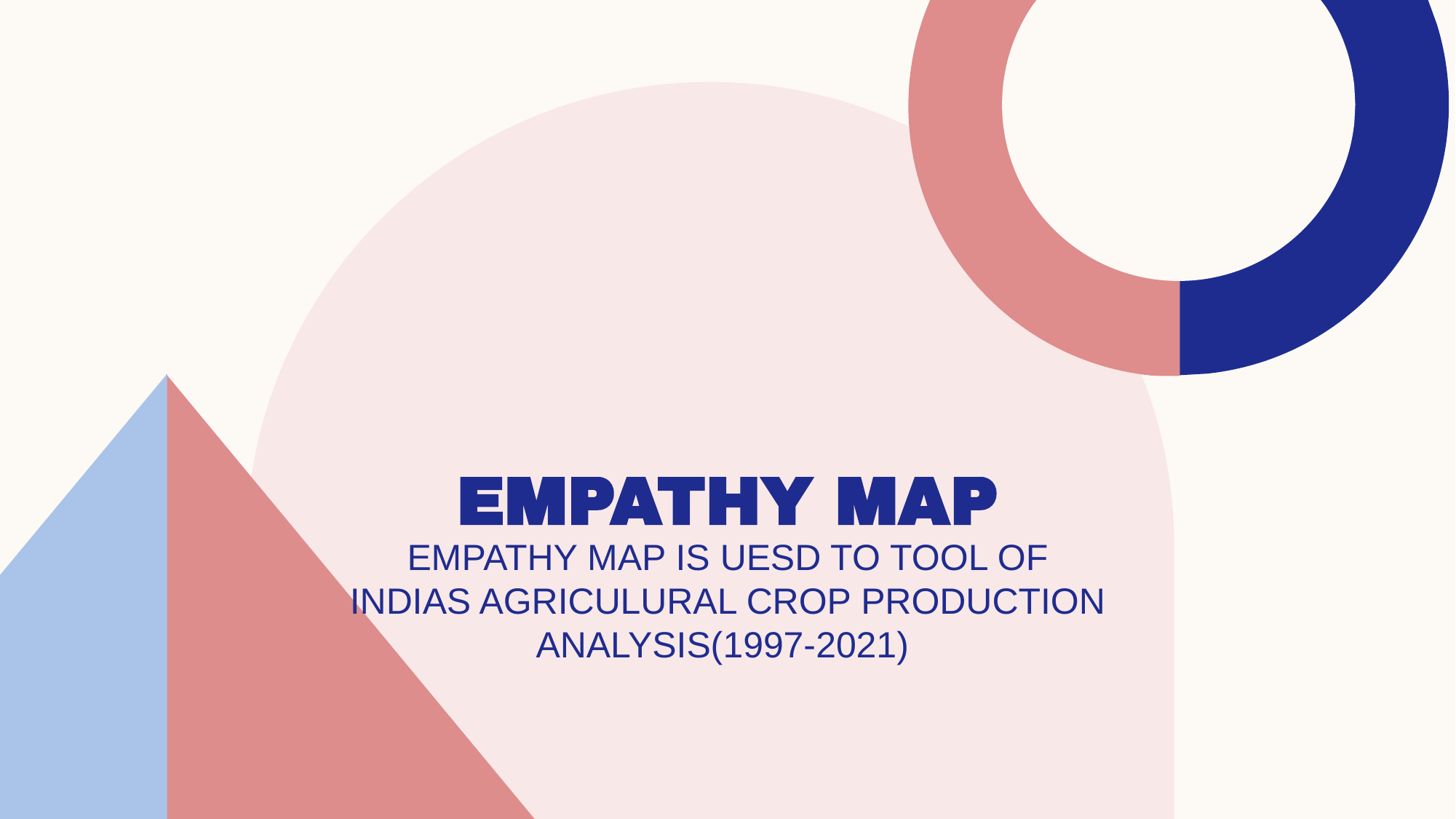

# EMPATHY MAP
EMPATHY MAP IS UESD TO TOOL OF INDIAS AGRICULURAL CROP PRODUCTION ANALYSIS(1997-2021)